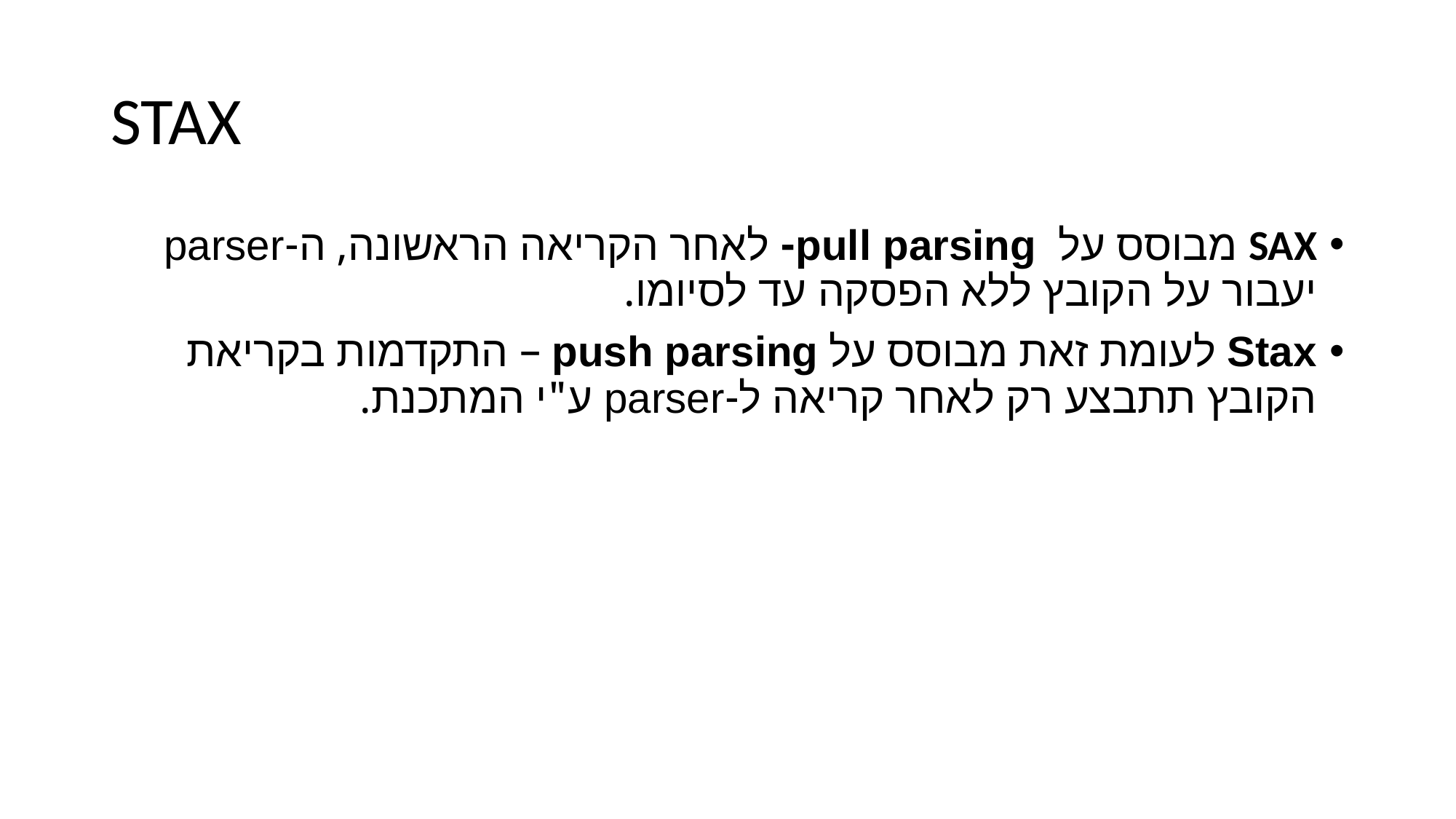

# STAX
SAX מבוסס על  pull parsing- לאחר הקריאה הראשונה, ה-parser יעבור על הקובץ ללא הפסקה עד לסיומו.
Stax לעומת זאת מבוסס על push parsing – התקדמות בקריאת הקובץ תתבצע רק לאחר קריאה ל-parser ע"י המתכנת.